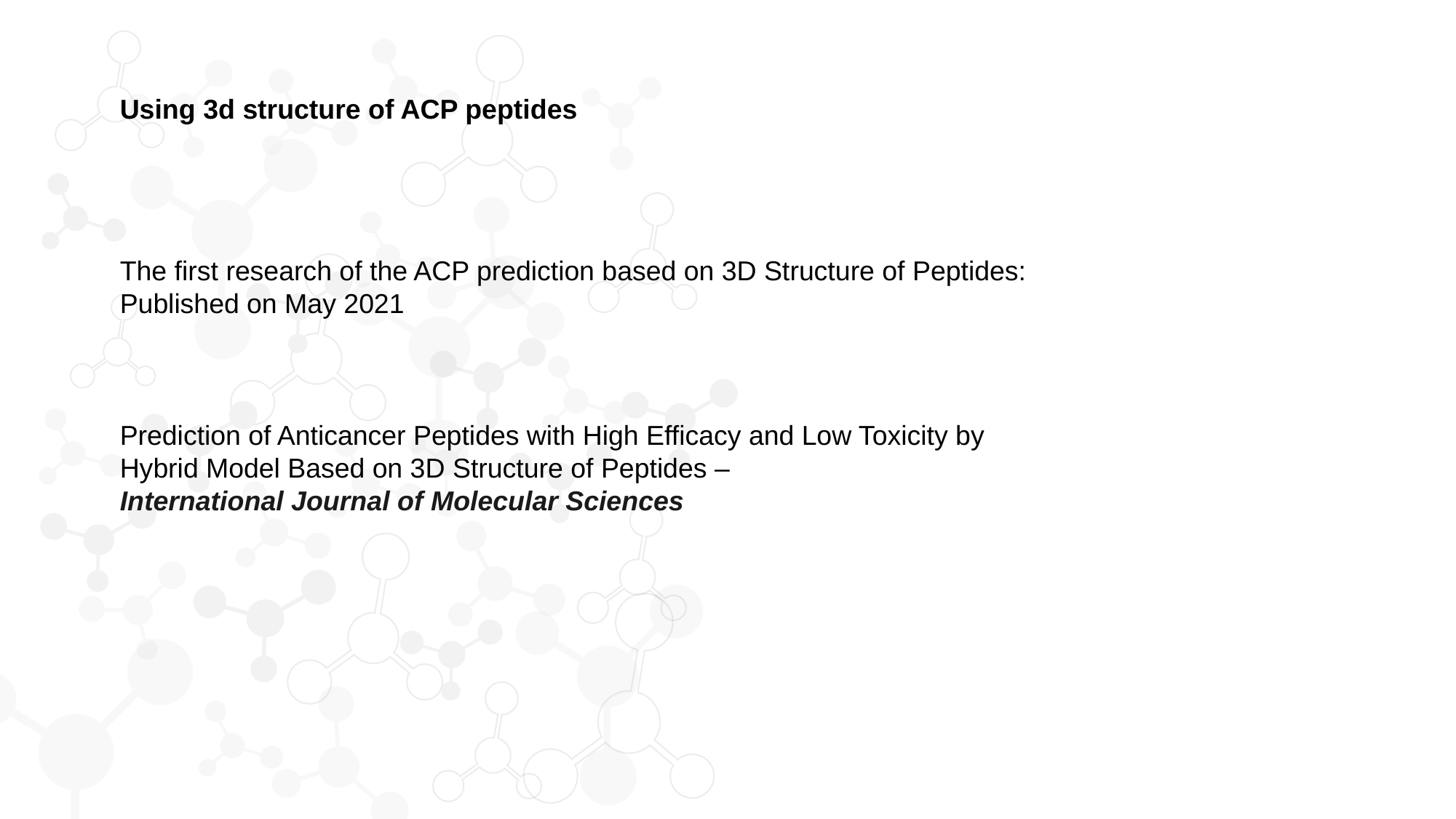

Using 3d structure of ACP peptides
The first research of the ACP prediction based on 3D Structure of Peptides:
Published on May 2021

Prediction of Anticancer Peptides with High Efficacy and Low Toxicity by Hybrid Model Based on 3D Structure of Peptides –
International Journal of Molecular Sciences